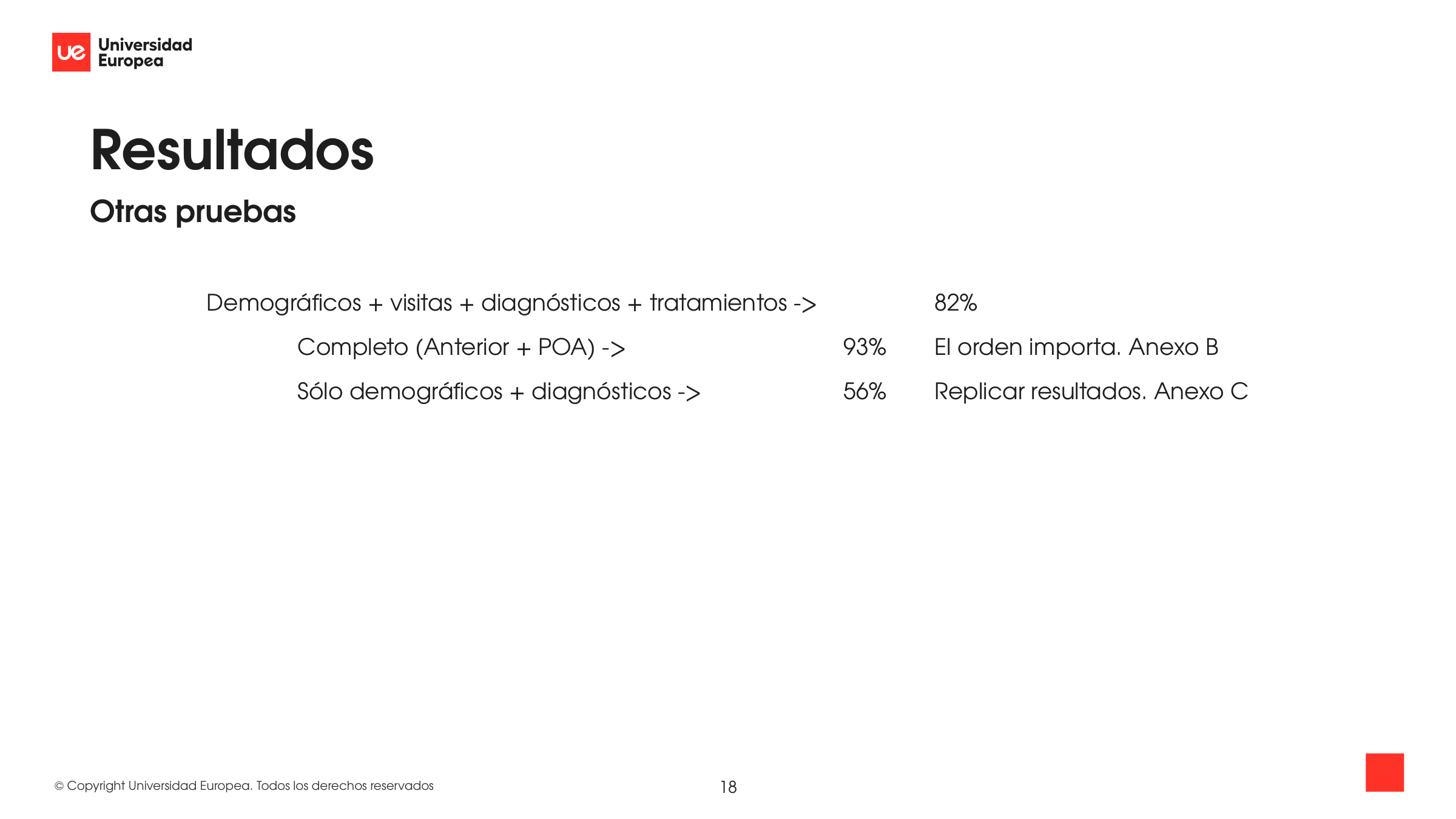

# Resultados
Otras pruebas
Demográficos + visitas + diagnósticos + tratamientos ->		82%
Completo (Anterior + POA) ->			93% 	El orden importa. Anexo B
Sólo demográficos + diagnósticos ->		56%	Replicar resultados. Anexo C

18